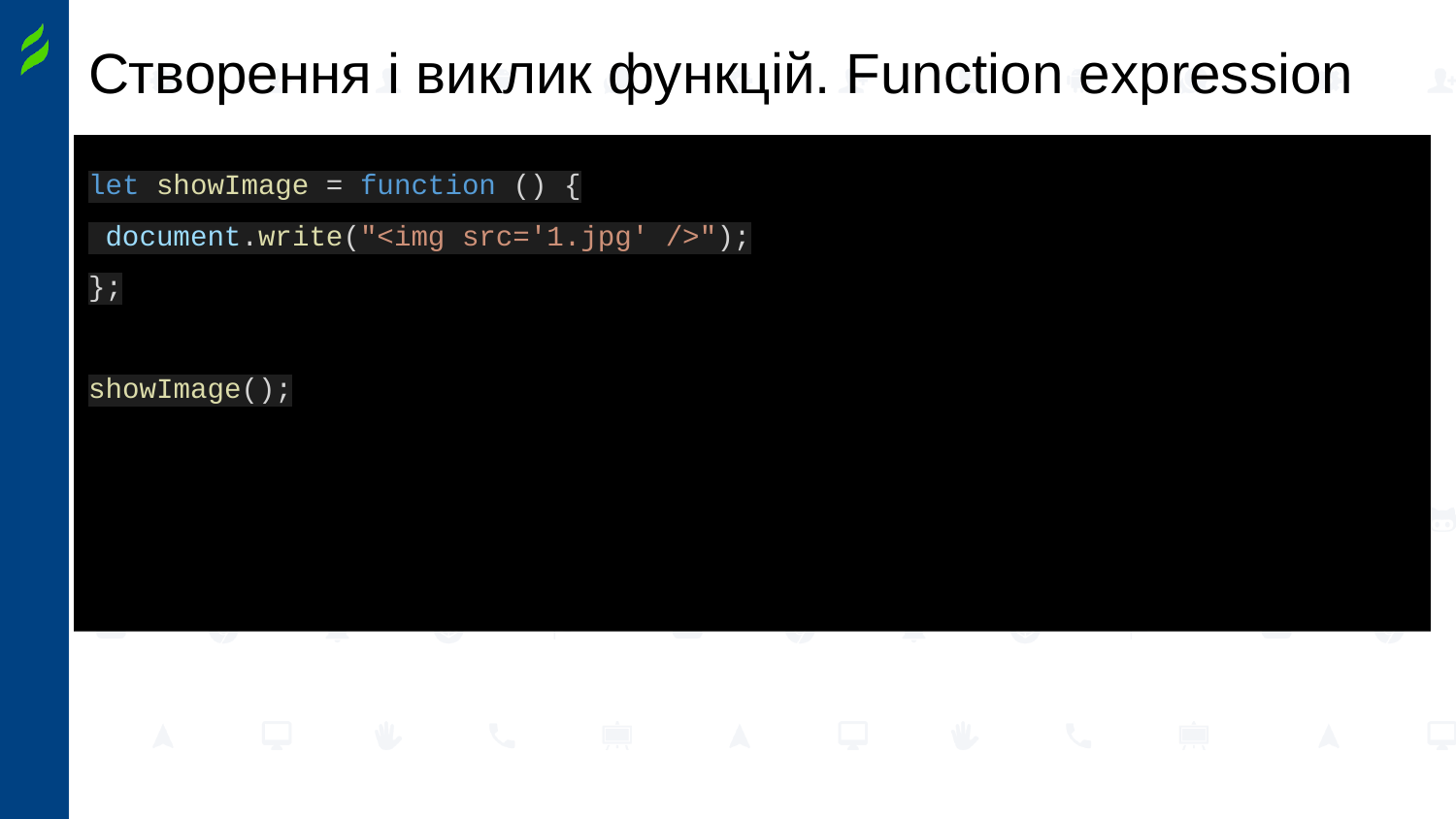

# Створення і виклик функцій. Function expression
let showImage = function () {
 document.write("<img src='1.jpg' />");
};

showImage();